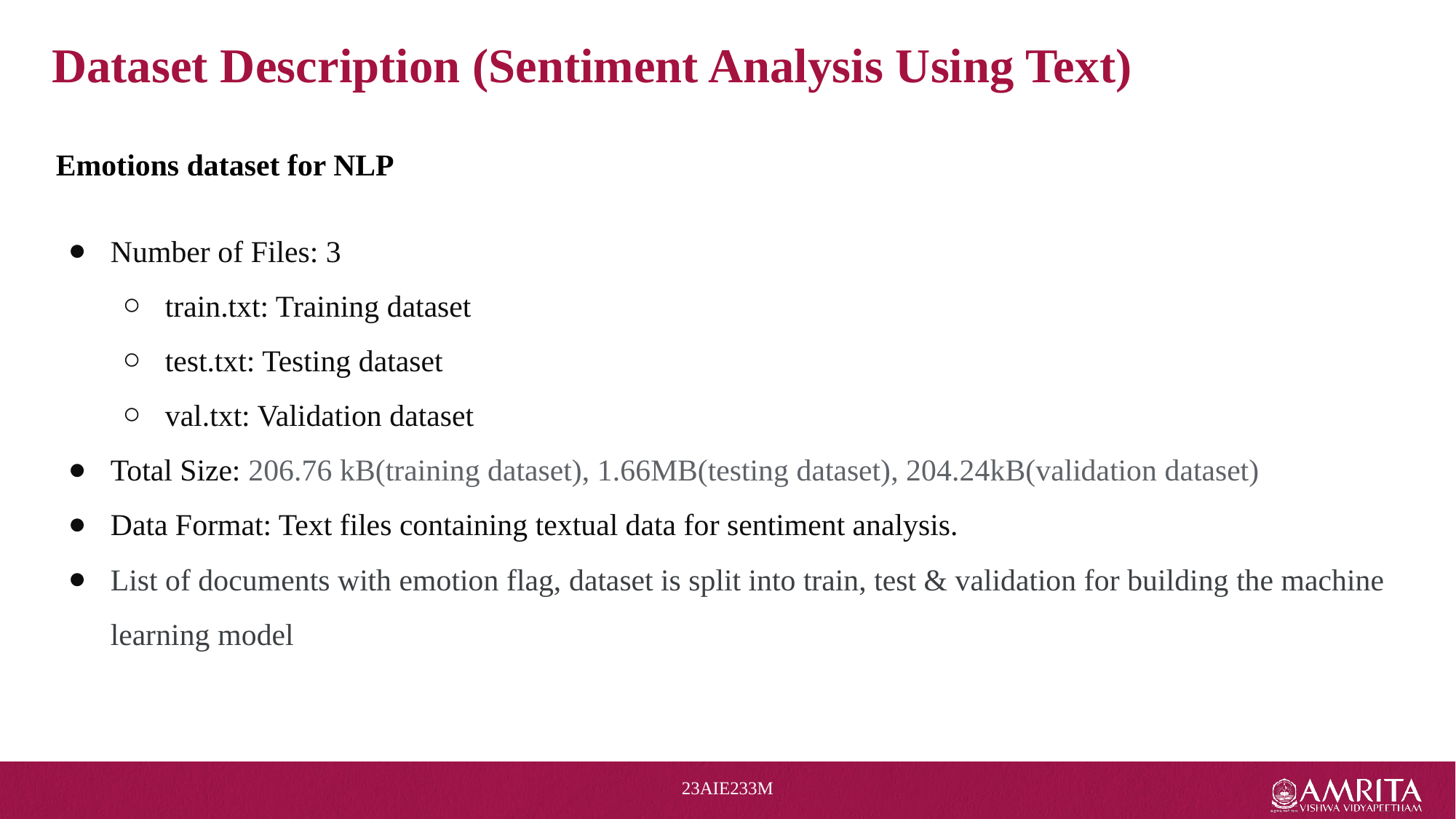

# Dataset Description (Sentiment Analysis Using Text)
Emotions dataset for NLP
Number of Files: 3
train.txt: Training dataset
test.txt: Testing dataset
val.txt: Validation dataset
Total Size: 206.76 kB(training dataset), 1.66MB(testing dataset), 204.24kB(validation dataset)
Data Format: Text files containing textual data for sentiment analysis.
List of documents with emotion flag, dataset is split into train, test & validation for building the machine learning model
23AIE233M